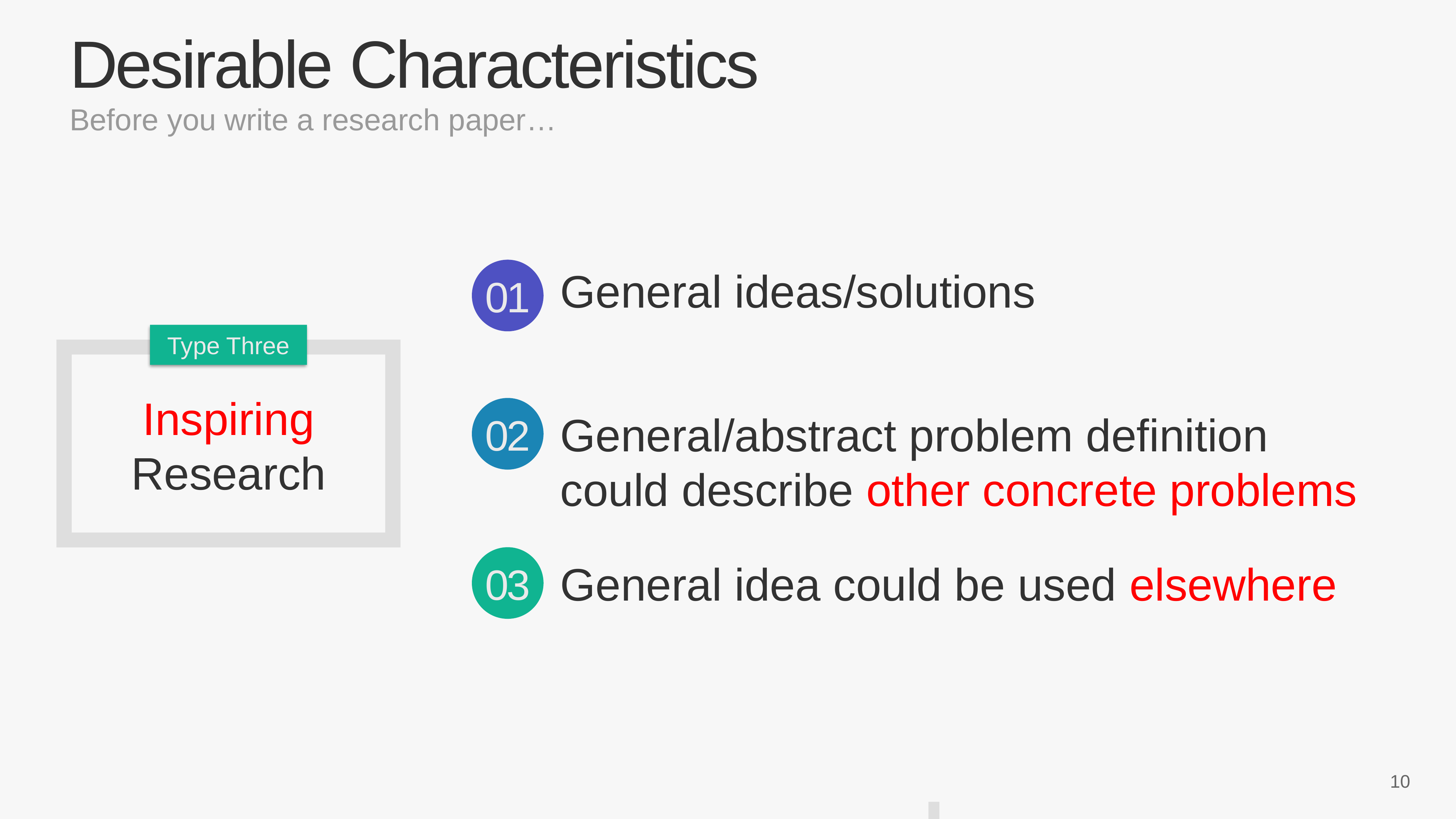

Desirable Characteristics
Before you write a research paper…
General ideas/solutions
01
Type Three

Inspiring Research
02
General/abstract problem definition could describe other concrete problems
03
General idea could be used elsewhere
10